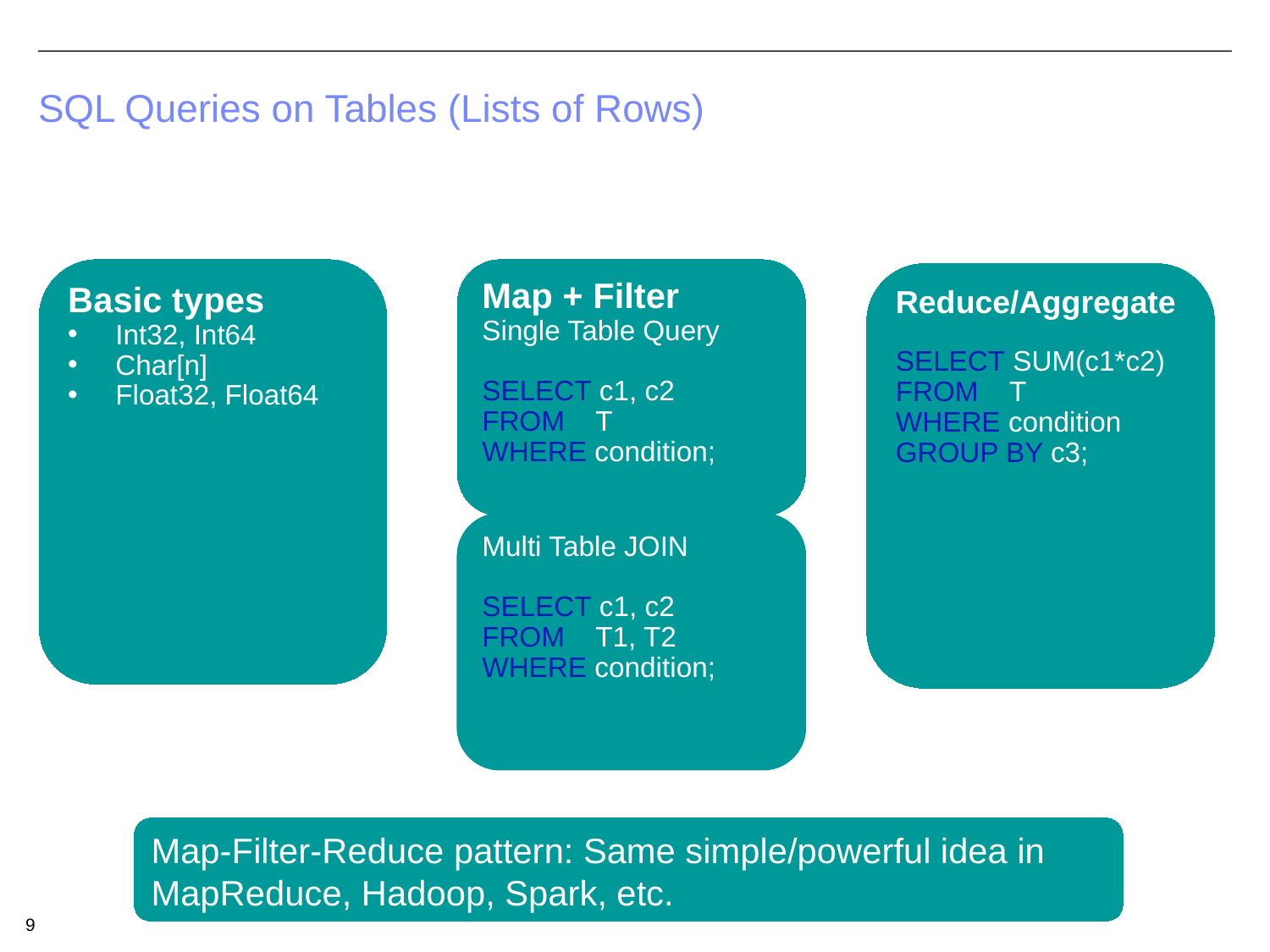

# SQL Queries on Tables (Lists of Rows)
Basic types
Int32, Int64
Char[n]
Float32, Float64
Map + Filter
Single Table Query

SELECT c1, c2
FROM    T
WHERE condition;

Reduce/Aggregate

SELECT SUM(c1*c2)
FROM    T
WHERE condition
GROUP BY c3;
Multi Table JOIN

SELECT c1, c2
FROM    T1, T2
WHERE condition;

Map-Filter-Reduce pattern: Same simple/powerful idea in MapReduce, Hadoop, Spark, etc.

9